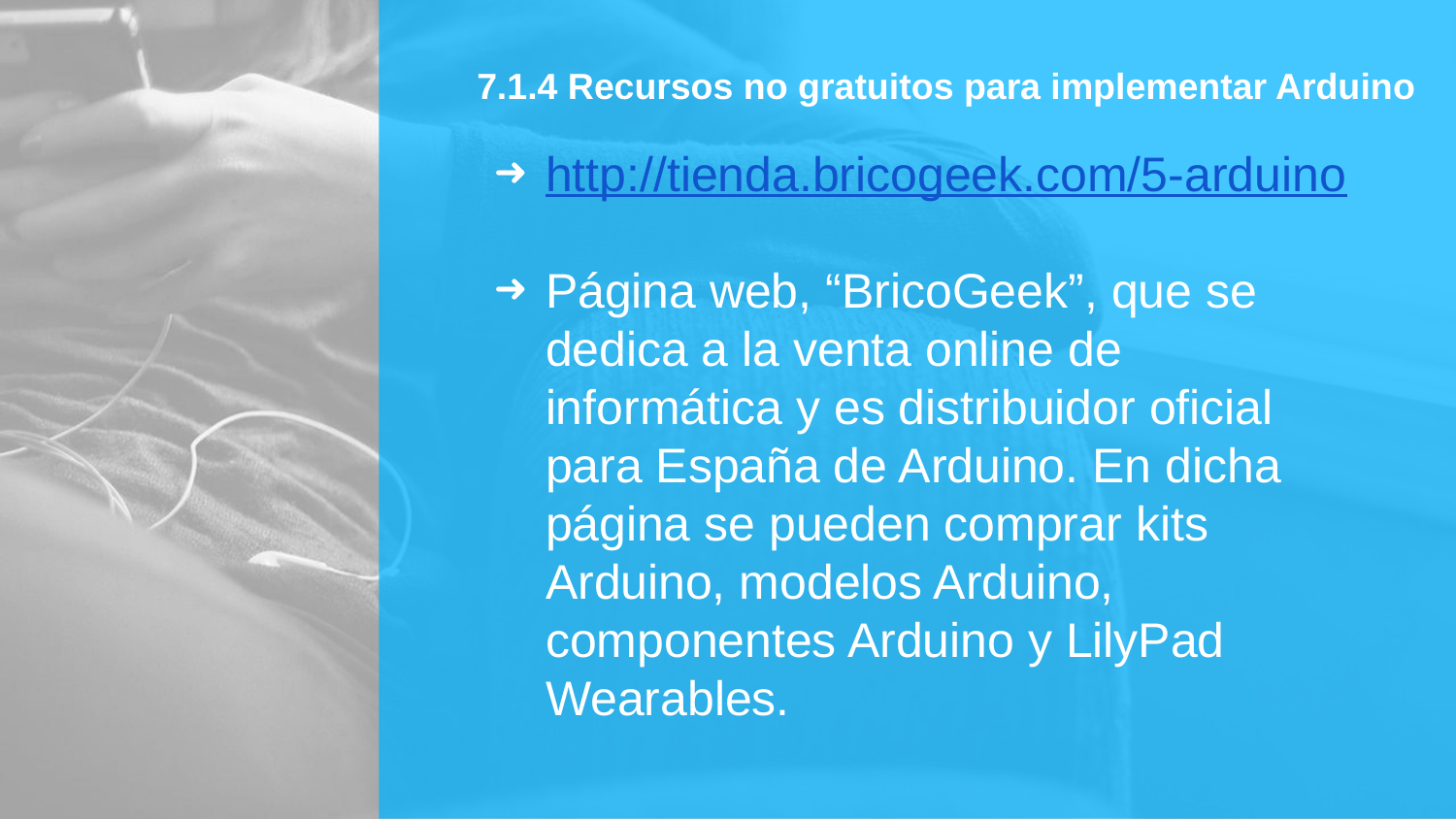

# 7.1.4 Recursos no gratuitos para implementar Arduino
http://tienda.bricogeek.com/5-arduino

Página web, “BricoGeek”, que se dedica a la venta online de informática y es distribuidor oficial para España de Arduino. En dicha página se pueden comprar kits Arduino, modelos Arduino, componentes Arduino y LilyPad Wearables.